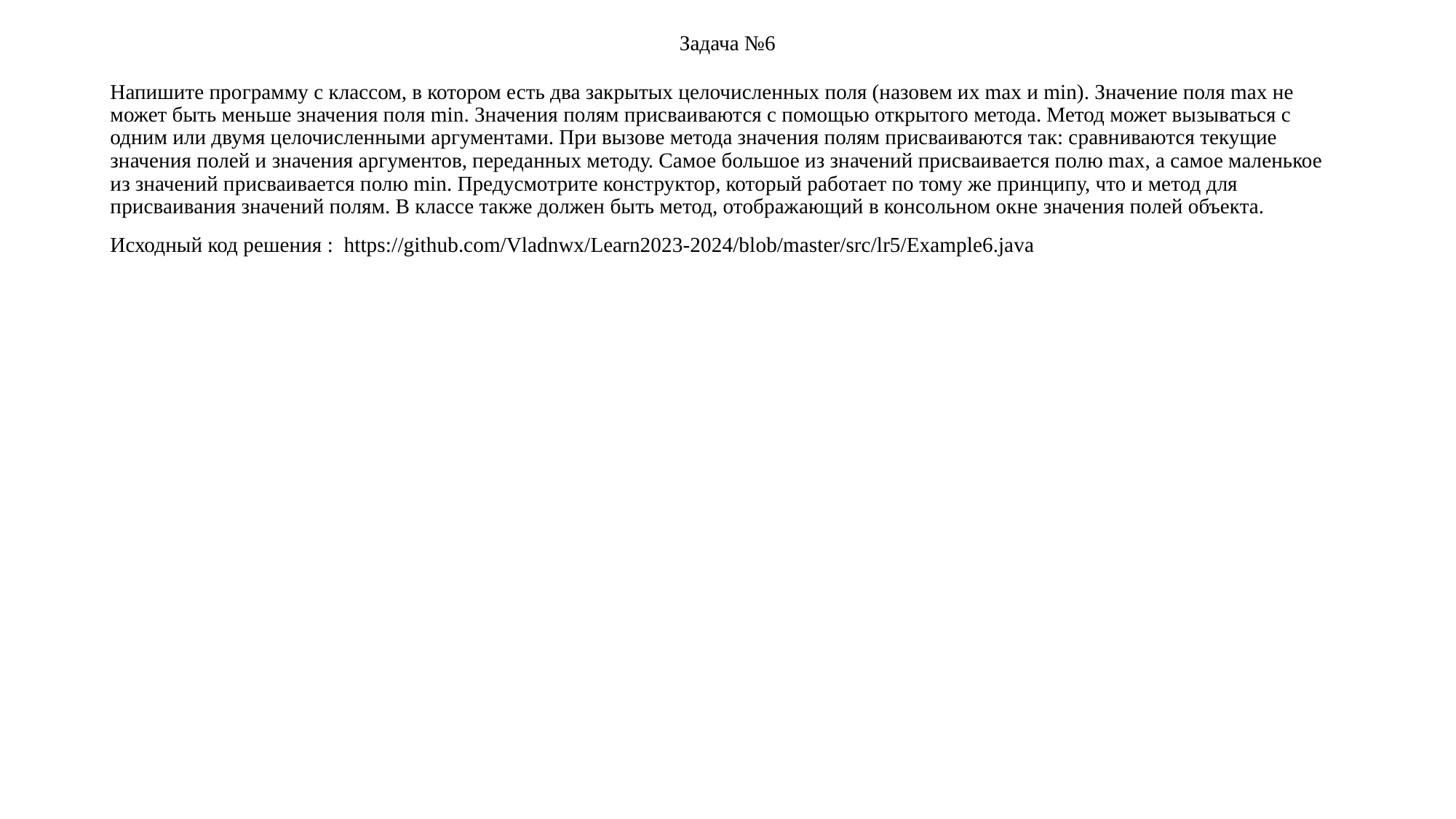

# Задача №6
Напишите программу с классом, в котором есть два закрытых целочисленных поля (назовем их max и min). Значение поля max не может быть меньше значения поля min. Значения полям присваиваются с помощью открытого метода. Метод может вызываться с одним или двумя целочисленными аргументами. При вызове метода значения полям присваиваются так: сравниваются текущие значения полей и значения аргументов, переданных методу. Самое большое из значений присваивается полю max, а самое маленькое из значений присваивается полю min. Предусмотрите конструктор, который работает по тому же принципу, что и метод для присваивания значений полям. В классе также должен быть метод, отображающий в консольном окне значения полей объекта.
Исходный код решения :  https://github.com/Vladnwx/Learn2023-2024/blob/master/src/lr5/Example6.java